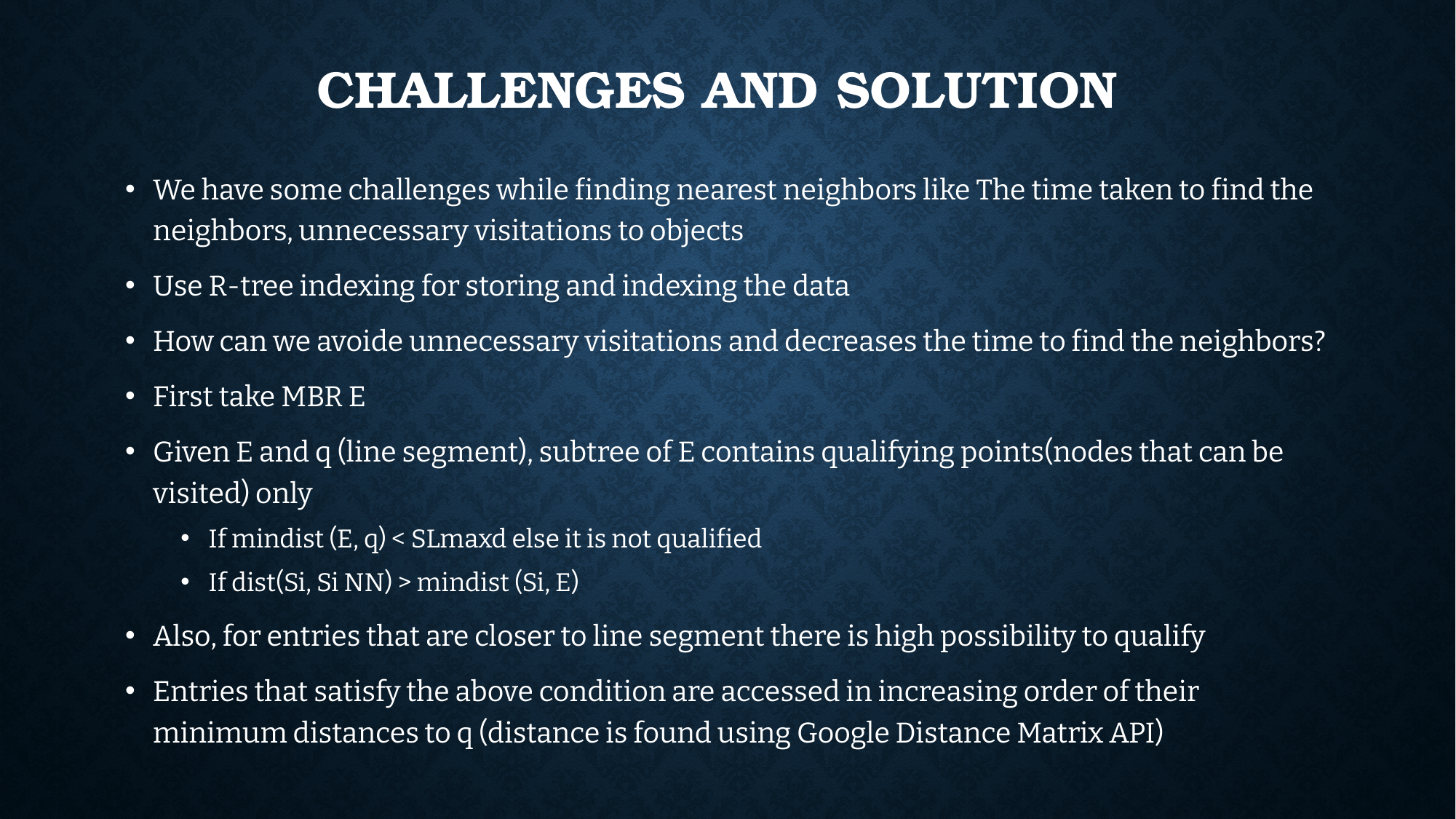

# Challenges and solution
We have some challenges while finding nearest neighbors like The time taken to find the neighbors, unnecessary visitations to objects
Use R-tree indexing for storing and indexing the data
How can we avoide unnecessary visitations and decreases the time to find the neighbors?
First take MBR E
Given E and q (line segment), subtree of E contains qualifying points(nodes that can be visited) only
If mindist (E, q) < SLmaxd else it is not qualified
If dist(Si, Si NN) > mindist (Si, E)
Also, for entries that are closer to line segment there is high possibility to qualify
Entries that satisfy the above condition are accessed in increasing order of their minimum distances to q (distance is found using Google Distance Matrix API)